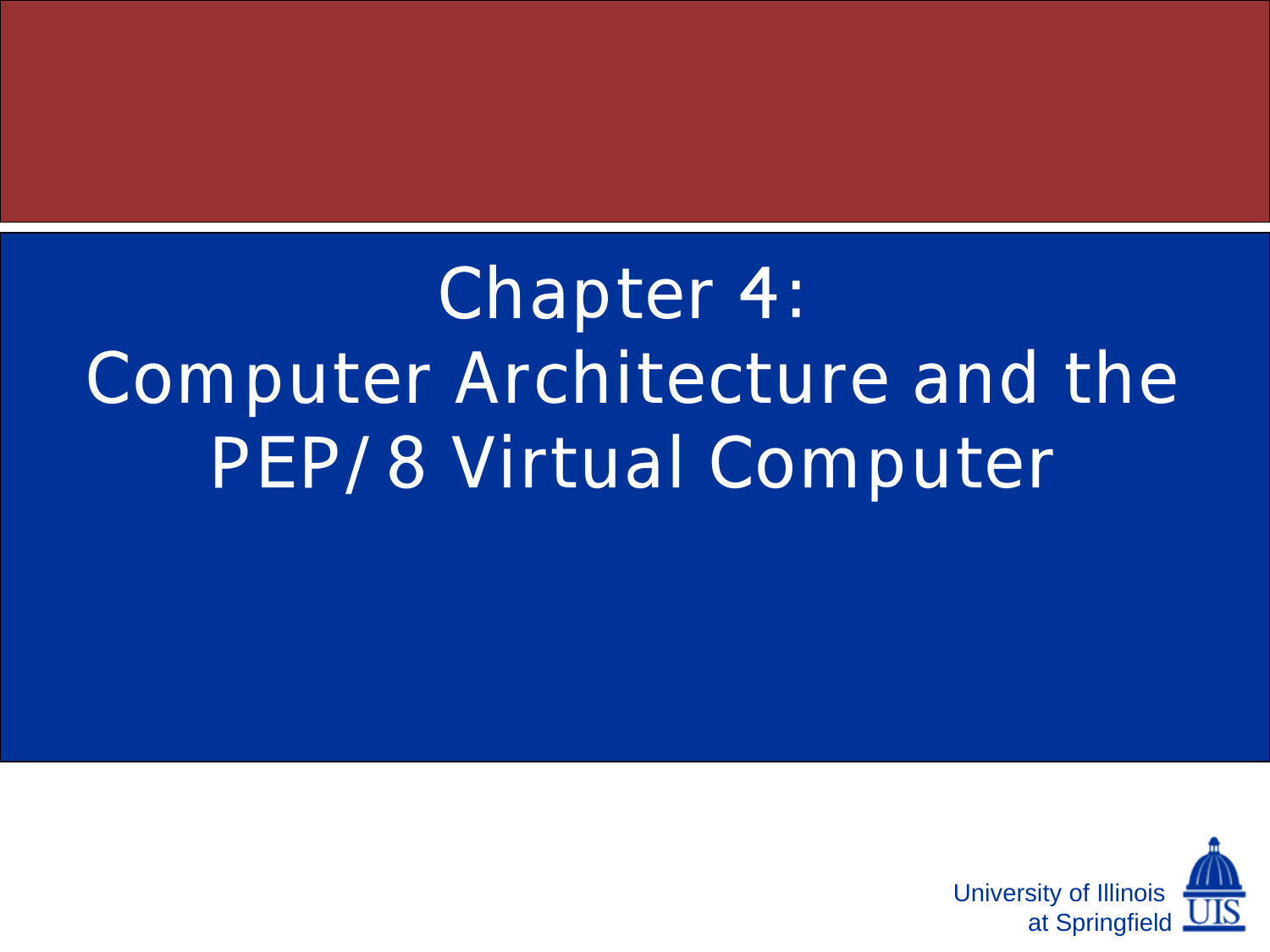

Chapter 4:
Computer Architecture and the PEP/8 Virtual Computer